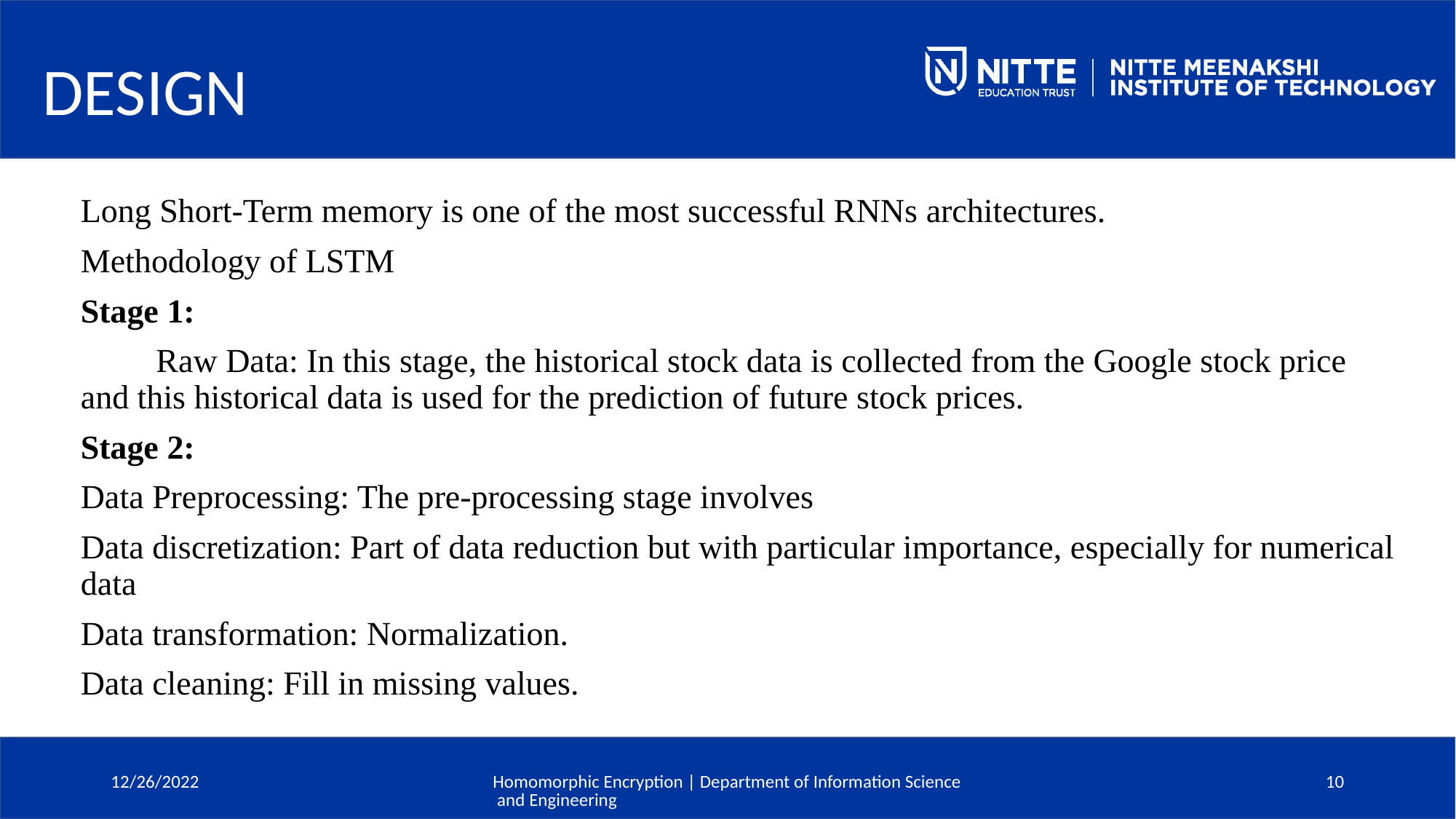

# DESIGN
Long Short-Term memory is one of the most successful RNNs architectures.
Methodology of LSTM
Stage 1:
         Raw Data: In this stage, the historical stock data is collected from the Google stock price and this historical data is used for the prediction of future stock prices.
Stage 2:
Data Preprocessing: The pre-processing stage involves
Data discretization: Part of data reduction but with particular importance, especially for numerical data
Data transformation: Normalization.
Data cleaning: Fill in missing values.

12/26/2022
Homomorphic Encryption | Department of Information Science and Engineering
10